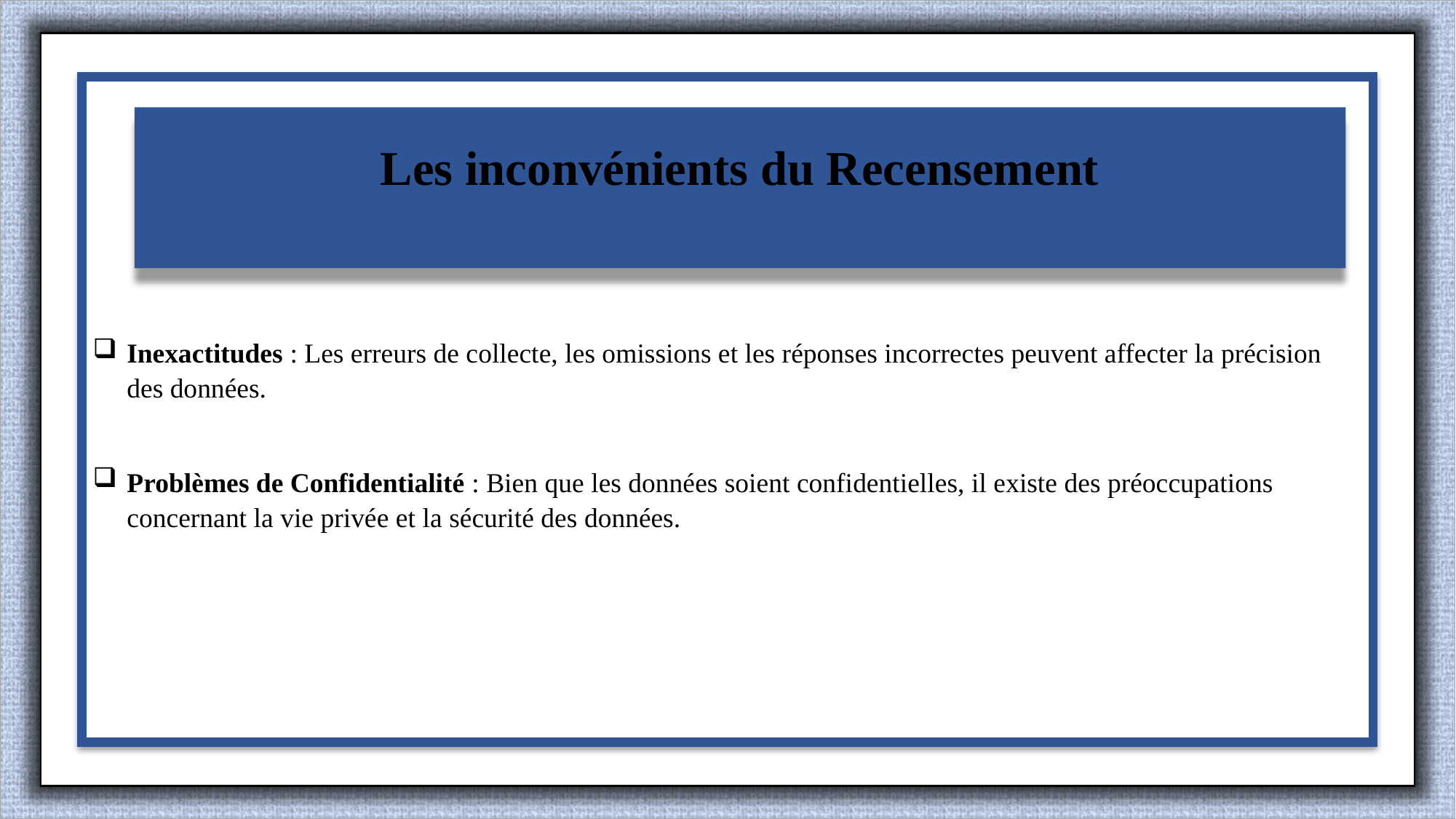

Inexactitudes : Les erreurs de collecte, les omissions et les réponses incorrectes peuvent affecter la précision des données.

Problèmes de Confidentialité : Bien que les données soient confidentielles, il existe des préoccupations concernant la vie privée et la sécurité des données.

Les inconvénients du Recensement